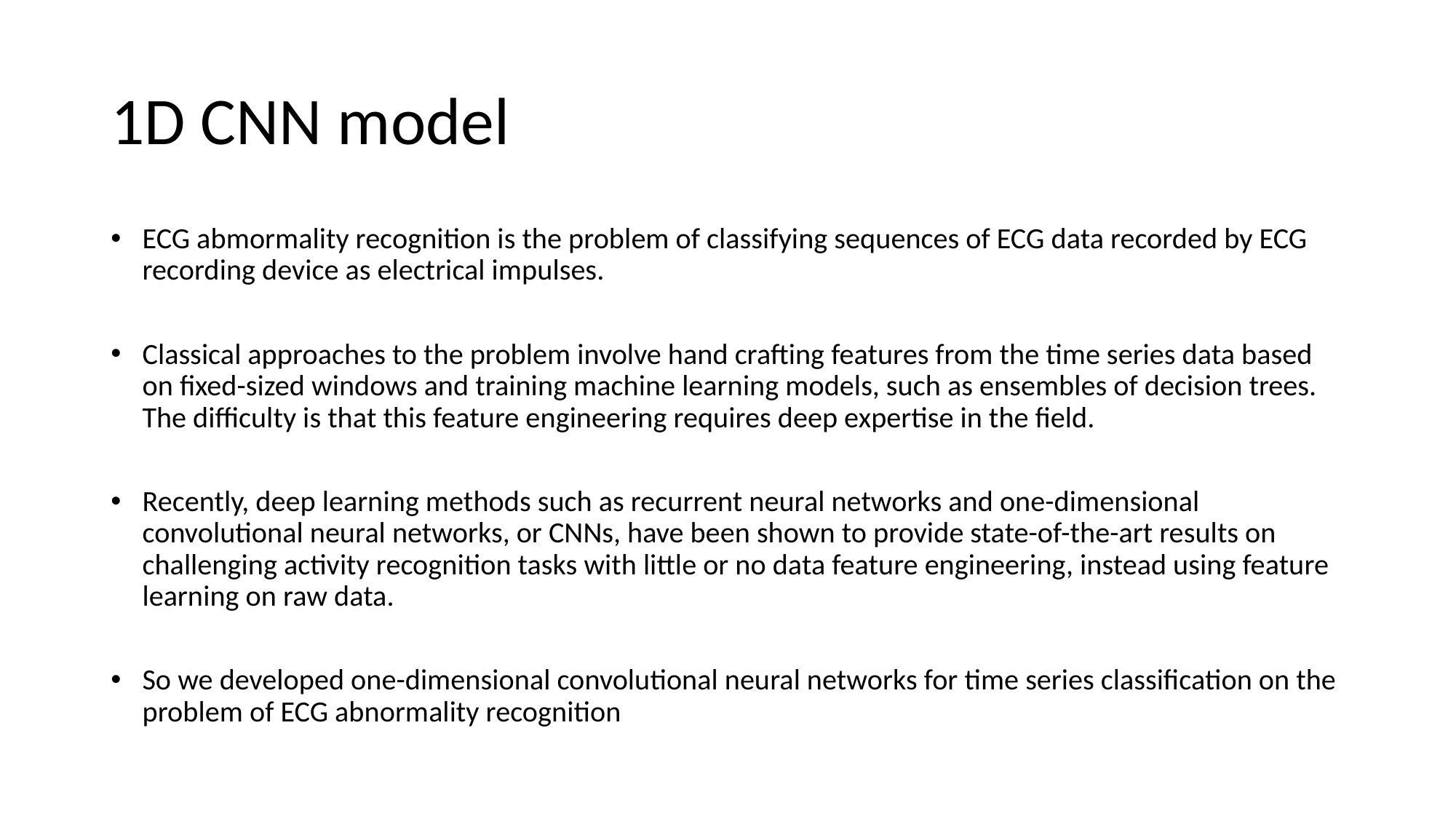

# 1D CNN model
ECG abmormality recognition is the problem of classifying sequences of ECG data recorded by ECG recording device as electrical impulses.

Classical approaches to the problem involve hand crafting features from the time series data based on fixed-sized windows and training machine learning models, such as ensembles of decision trees. The difficulty is that this feature engineering requires deep expertise in the field.

Recently, deep learning methods such as recurrent neural networks and one-dimensional convolutional neural networks, or CNNs, have been shown to provide state-of-the-art results on challenging activity recognition tasks with little or no data feature engineering, instead using feature learning on raw data.

So we developed one-dimensional convolutional neural networks for time series classification on the problem of ECG abnormality recognition